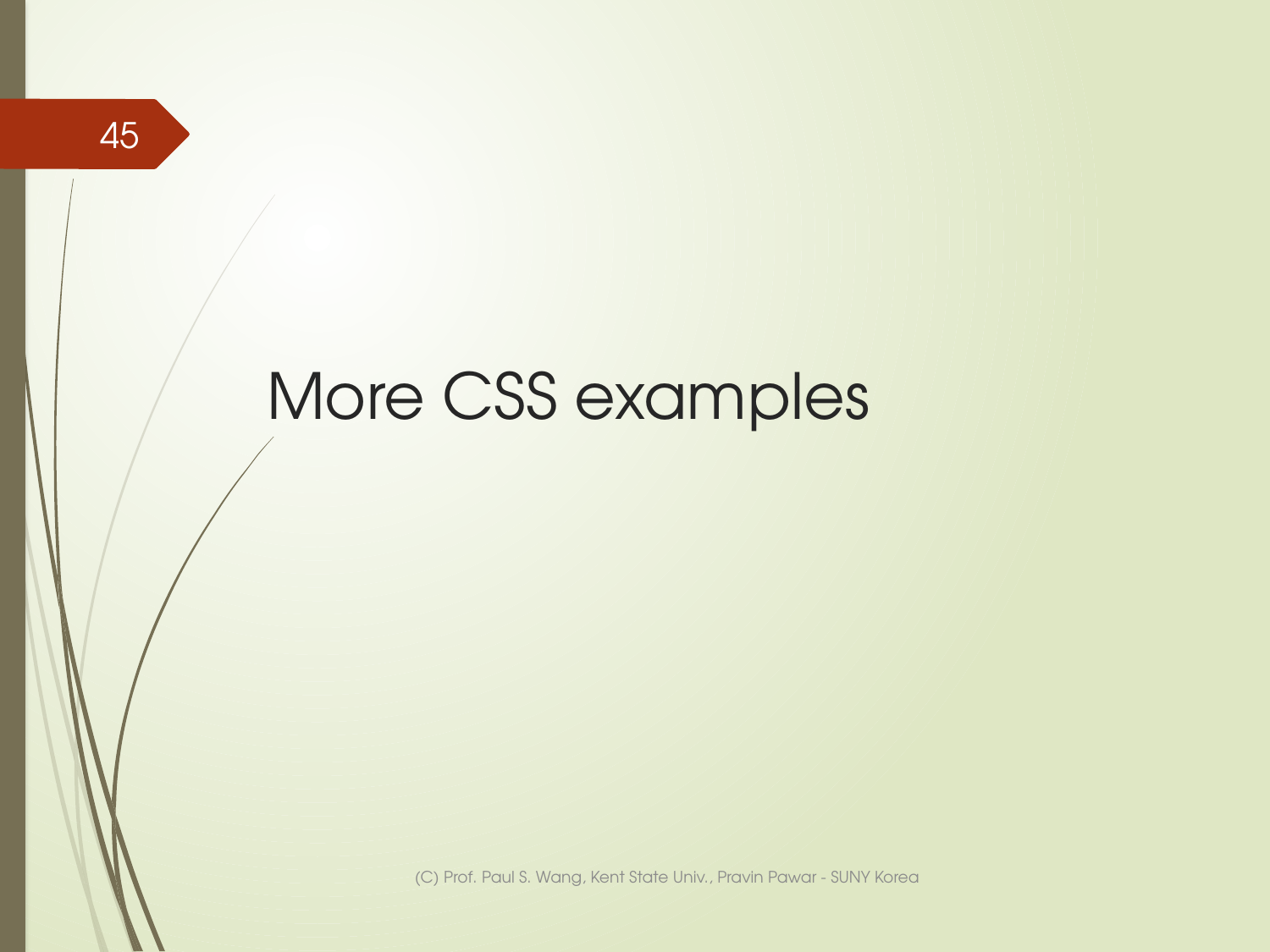

45
# More CSS examples
(C) Prof. Paul S. Wang, Kent State Univ., Pravin Pawar - SUNY Korea